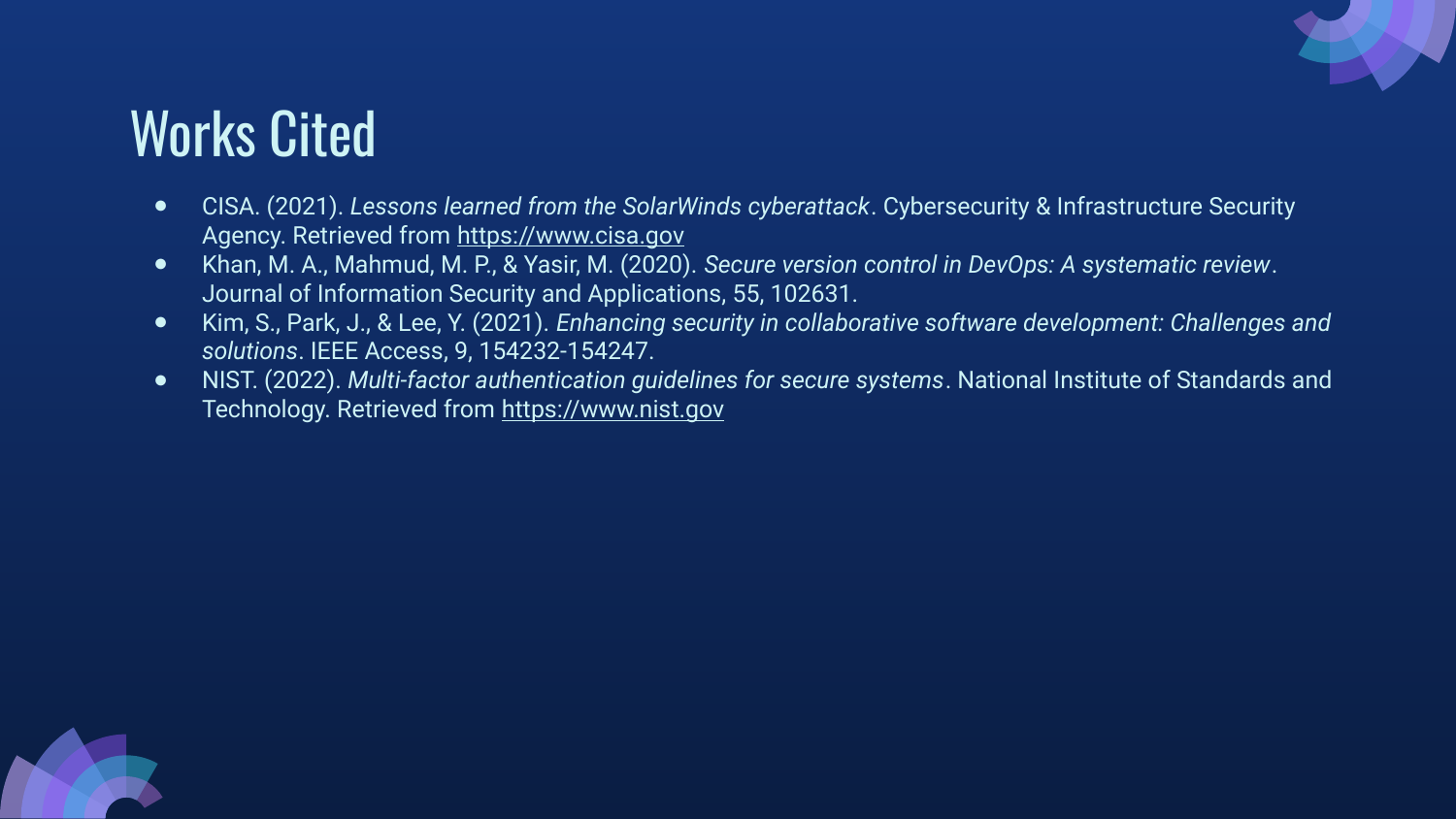

# Works Cited
CISA. (2021). Lessons learned from the SolarWinds cyberattack. Cybersecurity & Infrastructure Security Agency. Retrieved from https://www.cisa.gov
Khan, M. A., Mahmud, M. P., & Yasir, M. (2020). Secure version control in DevOps: A systematic review. Journal of Information Security and Applications, 55, 102631.
Kim, S., Park, J., & Lee, Y. (2021). Enhancing security in collaborative software development: Challenges and solutions. IEEE Access, 9, 154232-154247.
NIST. (2022). Multi-factor authentication guidelines for secure systems. National Institute of Standards and Technology. Retrieved from https://www.nist.gov